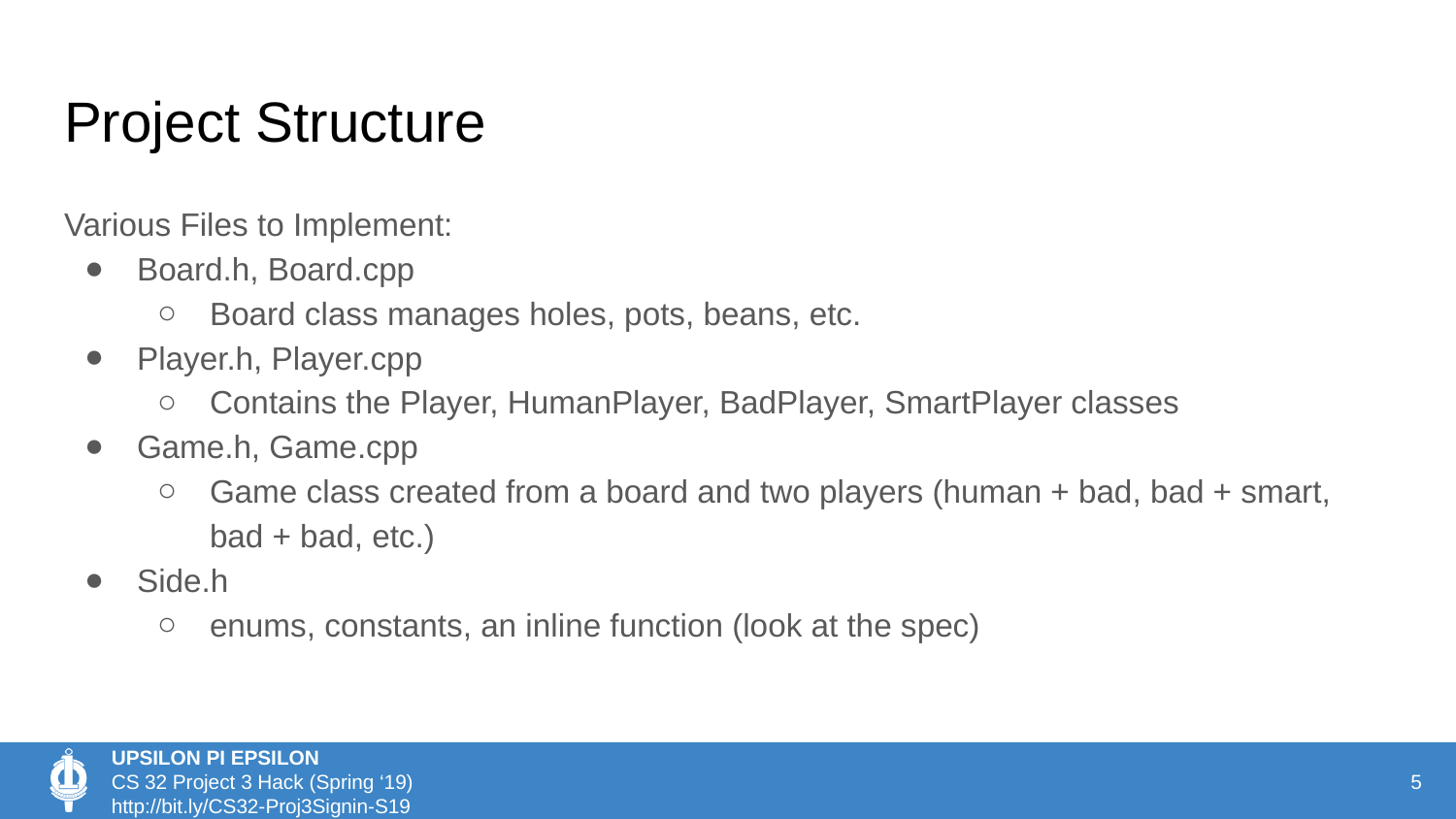

# Project Structure
Various Files to Implement:
Board.h, Board.cpp
Board class manages holes, pots, beans, etc.
Player.h, Player.cpp
Contains the Player, HumanPlayer, BadPlayer, SmartPlayer classes
Game.h, Game.cpp
Game class created from a board and two players (human + bad, bad + smart, bad + bad, etc.)
Side.h
enums, constants, an inline function (look at the spec)
5